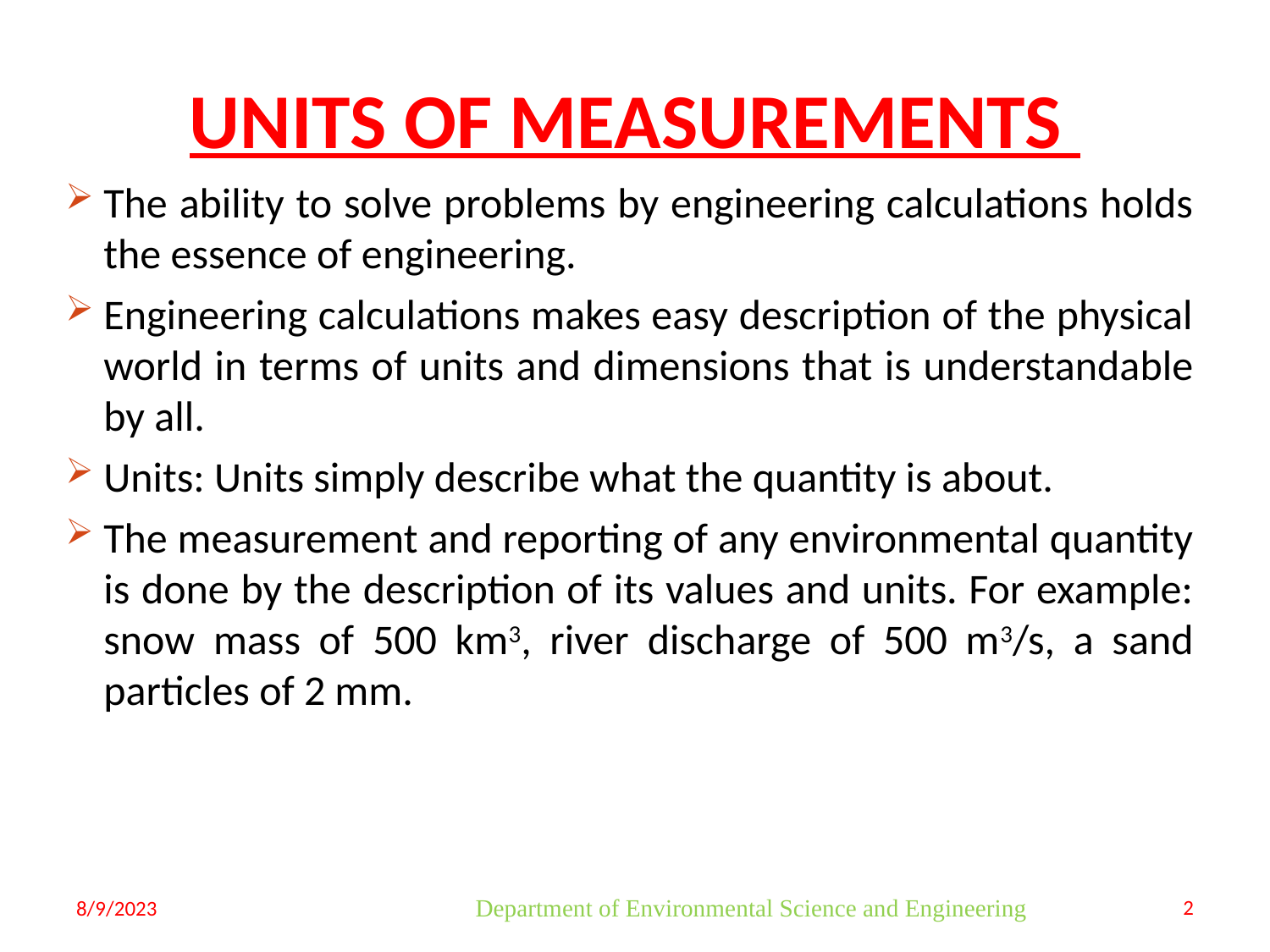

# UNITS OF MEASUREMENTS
The ability to solve problems by engineering calculations holds the essence of engineering.
Engineering calculations makes easy description of the physical world in terms of units and dimensions that is understandable by all.
Units: Units simply describe what the quantity is about.
The measurement and reporting of any environmental quantity is done by the description of its values and units. For example: snow mass of 500 km3, river discharge of 500 m3/s, a sand particles of 2 mm.
8/9/2023
Department of Environmental Science and Engineering
2